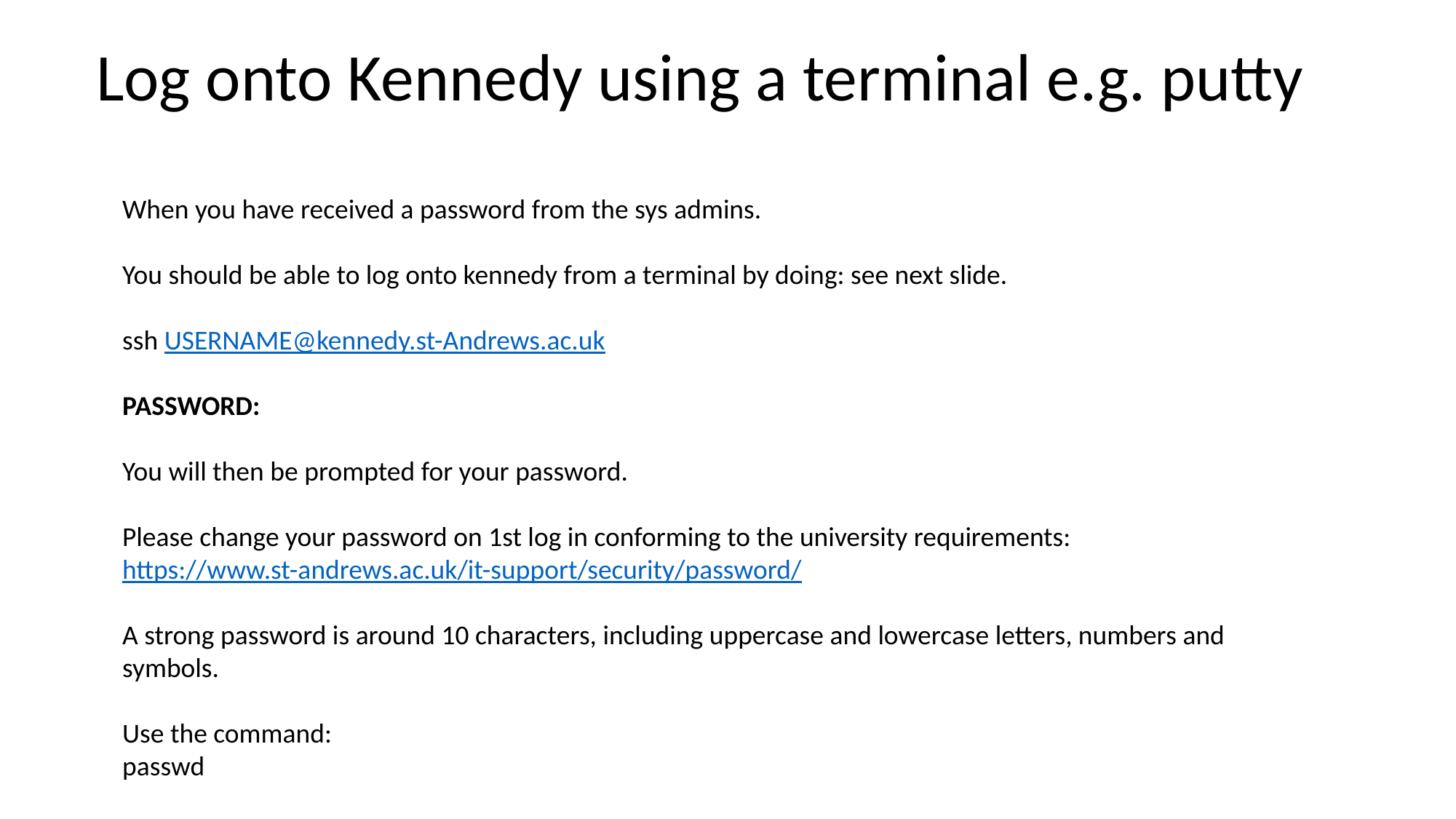

# Log onto Kennedy using a terminal e.g. putty
When you have received a password from the sys admins.

You should be able to log onto kennedy from a terminal by doing: see next slide.

ssh USERNAME@kennedy.st-Andrews.ac.uk

PASSWORD:

You will then be prompted for your password.

Please change your password on 1st log in conforming to the university requirements: https://www.st-andrews.ac.uk/it-support/security/password/

A strong password is around 10 characters, including uppercase and lowercase letters, numbers and symbols.

Use the command:
passwd